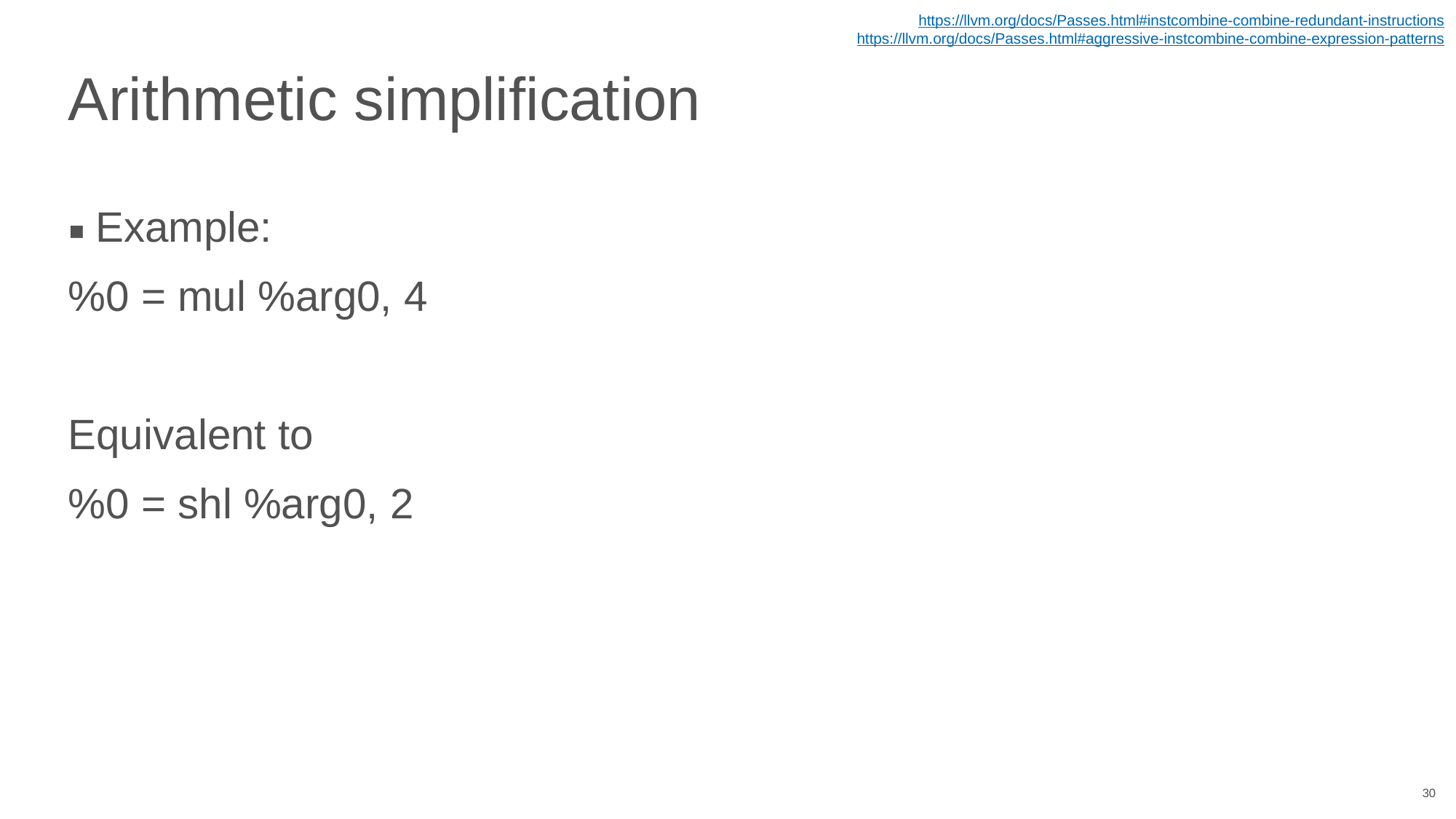

https://llvm.org/docs/Passes.html#instcombine-combine-redundant-instructions
https://llvm.org/docs/Passes.html#aggressive-instcombine-combine-expression-patterns
# Arithmetic simplification
Example:
%0 = mul %arg0, 4

Equivalent to
%0 = shl %arg0, 2